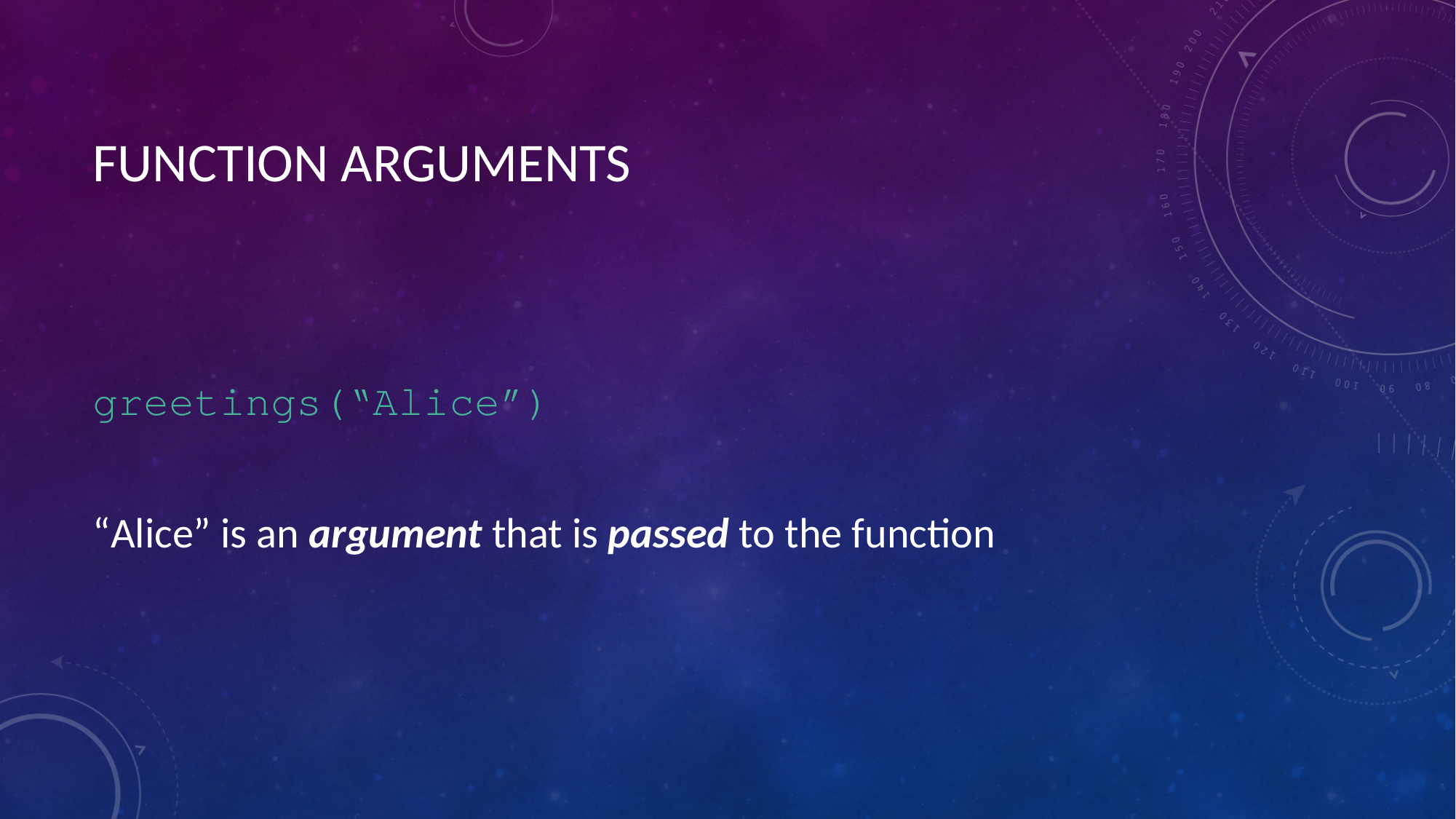

# Function Arguments
greetings(“Alice”)

“Alice” is an argument that is passed to the function